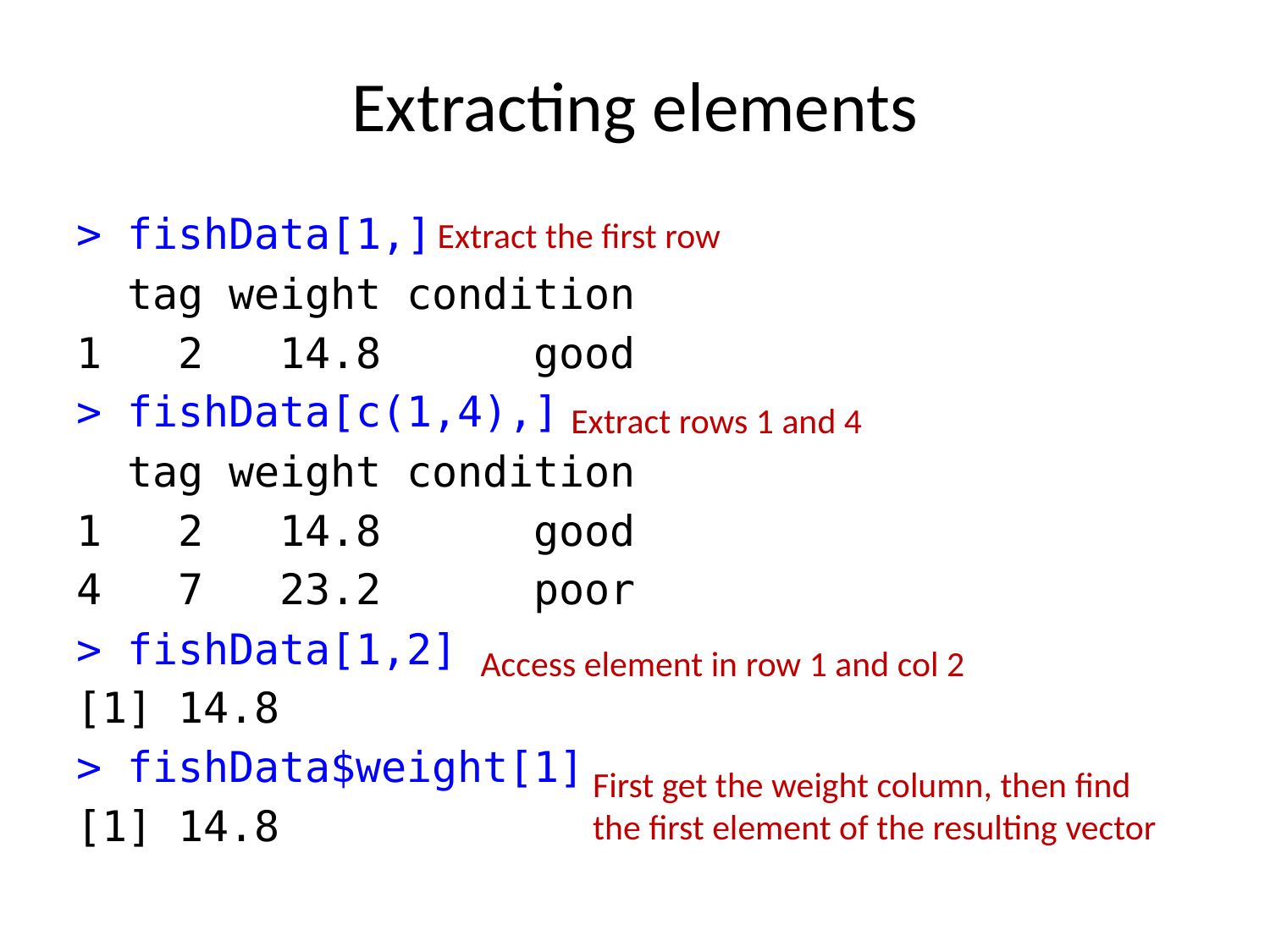

# Extracting elements
> fishData[1,]
  tag weight condition
1   2   14.8      good
> fishData[c(1,4),]
  tag weight condition
1   2   14.8      good
4   7   23.2      poor
> fishData[1,2]
[1] 14.8
> fishData$weight[1]
[1] 14.8
Extract the first row
Extract rows 1 and 4
Access element in row 1 and col 2
First get the weight column, then find the first element of the resulting vector